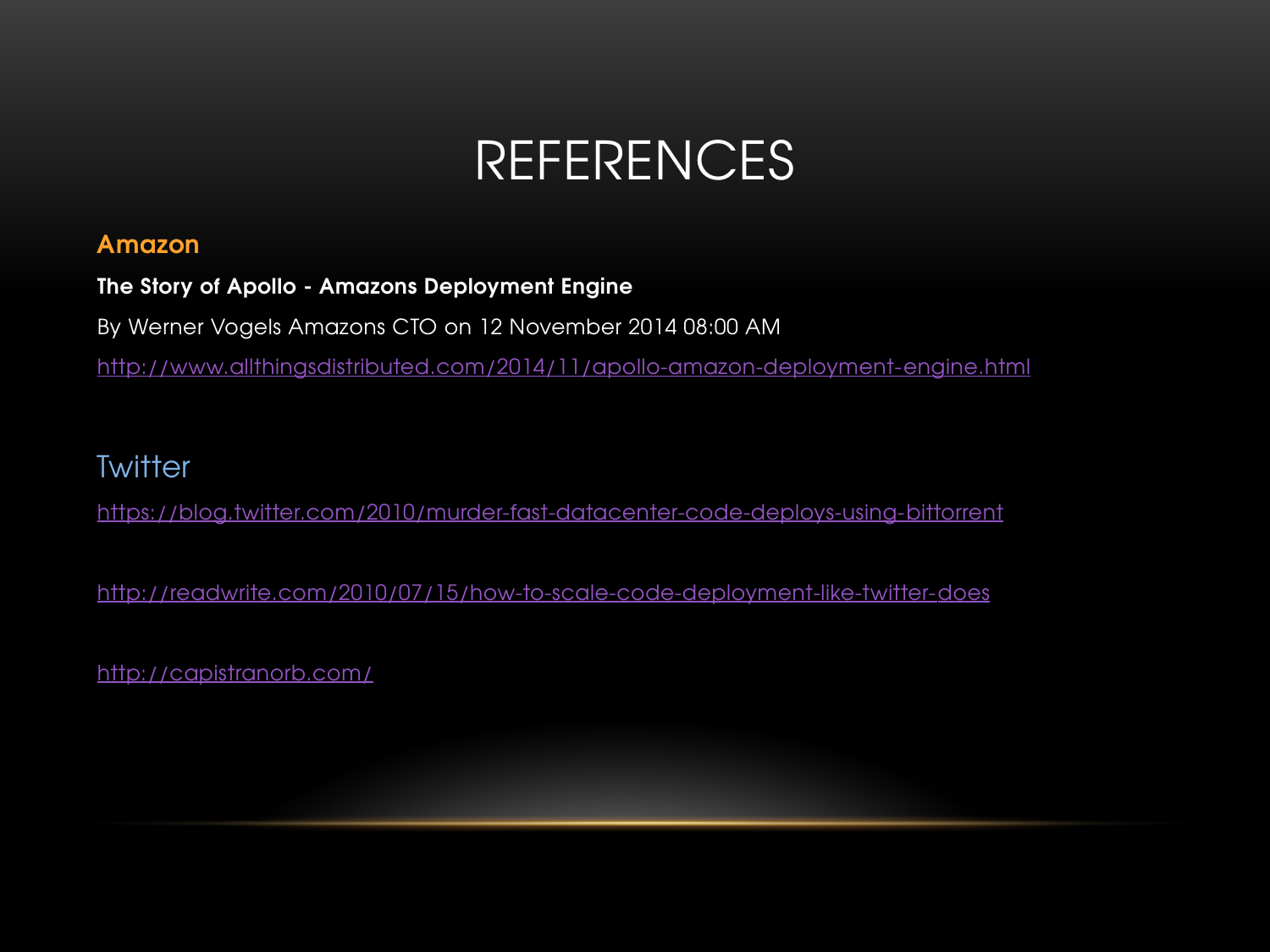

# References
Amazon
The Story of Apollo - Amazons Deployment Engine
By Werner Vogels Amazons CTO on 12 November 2014 08:00 AM
http://www.allthingsdistributed.com/2014/11/apollo-amazon-deployment-engine.html

Twitter
https://blog.twitter.com/2010/murder-fast-datacenter-code-deploys-using-bittorrent

http://readwrite.com/2010/07/15/how-to-scale-code-deployment-like-twitter-does

http://capistranorb.com/